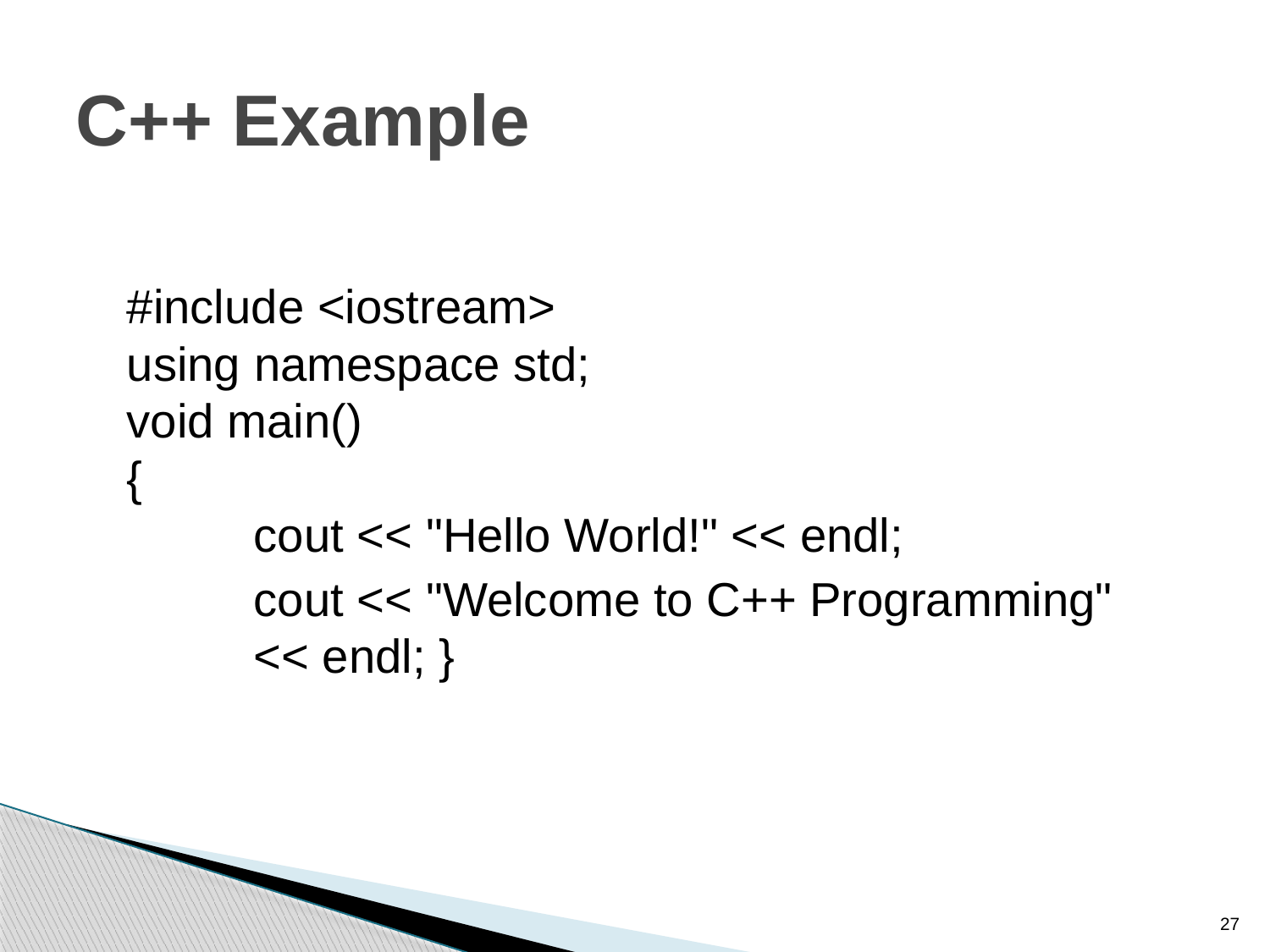

# C++ Example

	#include <iostream>
using namespace std;
void main()
{
  	cout << "Hello World!" << endl;
		cout << "Welcome to C++ Programming" 		<< endl; }
27